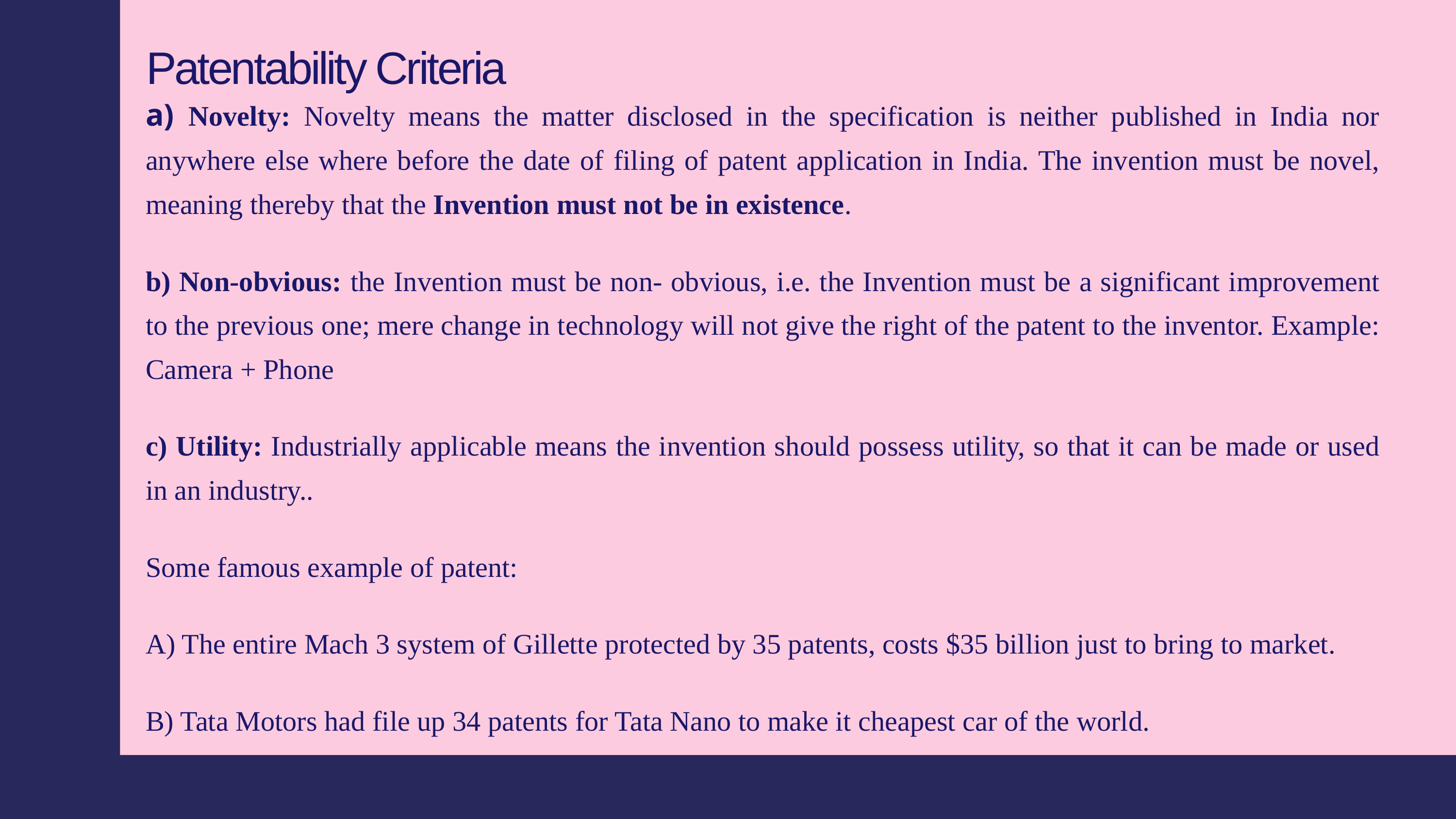

Patentability Criteria
a) Novelty: Novelty means the matter disclosed in the specification is neither published in India nor anywhere else where before the date of filing of patent application in India. The invention must be novel, meaning thereby that the Invention must not be in existence.
b) Non-obvious: the Invention must be non- obvious, i.e. the Invention must be a significant improvement to the previous one; mere change in technology will not give the right of the patent to the inventor. Example: Camera + Phone
c) Utility: Industrially applicable means the invention should possess utility, so that it can be made or used in an industry..
Some famous example of patent:
A) The entire Mach 3 system of Gillette protected by 35 patents, costs $35 billion just to bring to market.
B) Tata Motors had file up 34 patents for Tata Nano to make it cheapest car of the world.